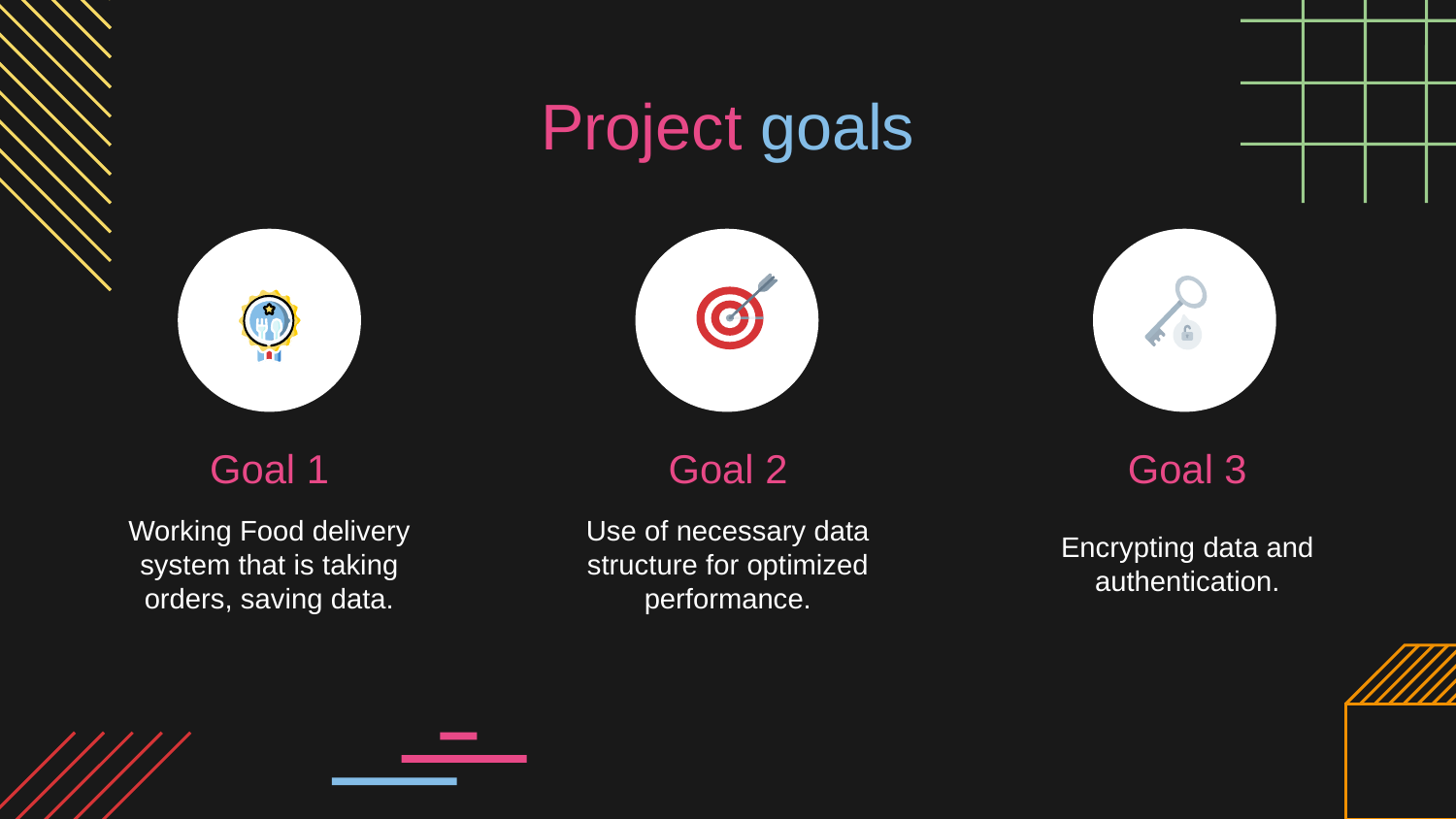

# Project goals

Goal 1
Goal 2
Goal 3
Working Food delivery system that is taking orders, saving data.
Use of necessary data structure for optimized performance.
Encrypting data and authentication.